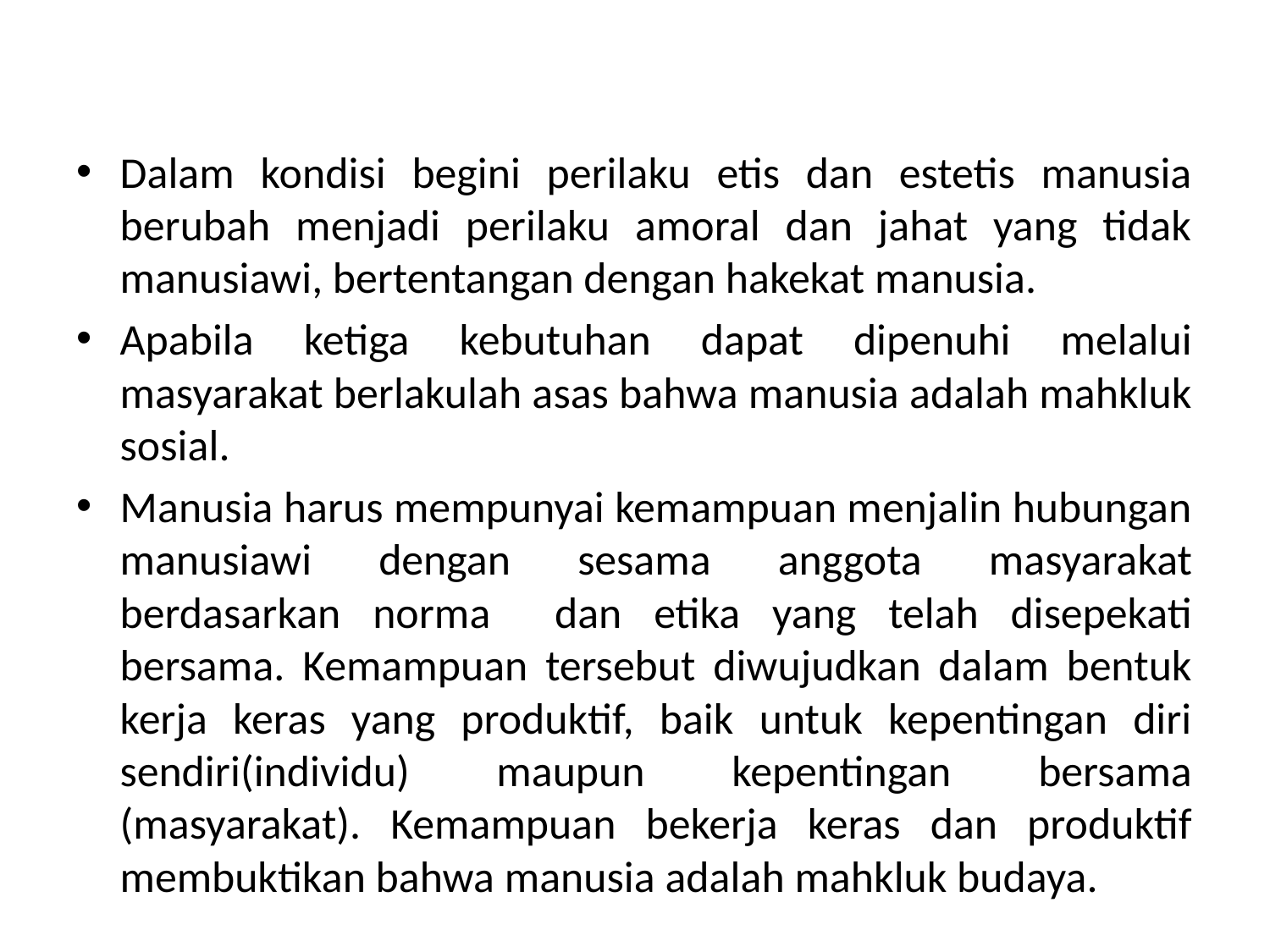

#
Dalam kondisi begini perilaku etis dan estetis manusia berubah menjadi perilaku amoral dan jahat yang tidak manusiawi, bertentangan dengan hakekat manusia.
Apabila ketiga kebutuhan dapat dipenuhi melalui masyarakat berlakulah asas bahwa manusia adalah mahkluk sosial.
Manusia harus mempunyai kemampuan menjalin hubungan manusiawi dengan sesama anggota masyarakat berdasarkan norma  dan etika yang telah disepekati bersama. Kemampuan tersebut diwujudkan dalam bentuk kerja keras yang produktif, baik untuk kepentingan diri sendiri(individu) maupun kepentingan bersama (masyarakat). Kemampuan bekerja keras dan produktif membuktikan bahwa manusia adalah mahkluk budaya.